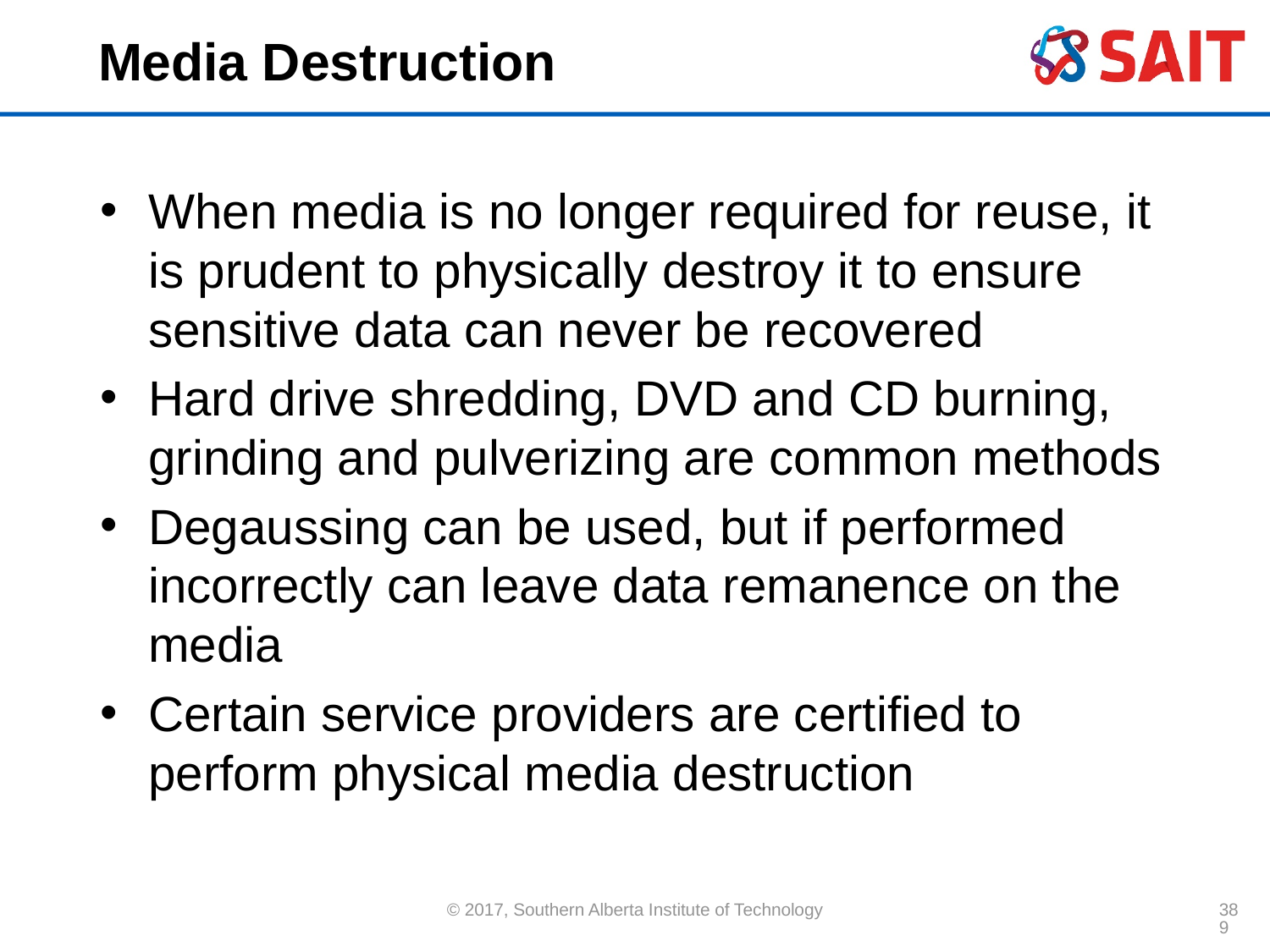

# Media Destruction
When media is no longer required for reuse, it is prudent to physically destroy it to ensure sensitive data can never be recovered
Hard drive shredding, DVD and CD burning, grinding and pulverizing are common methods
Degaussing can be used, but if performed incorrectly can leave data remanence on the media
Certain service providers are certified to perform physical media destruction